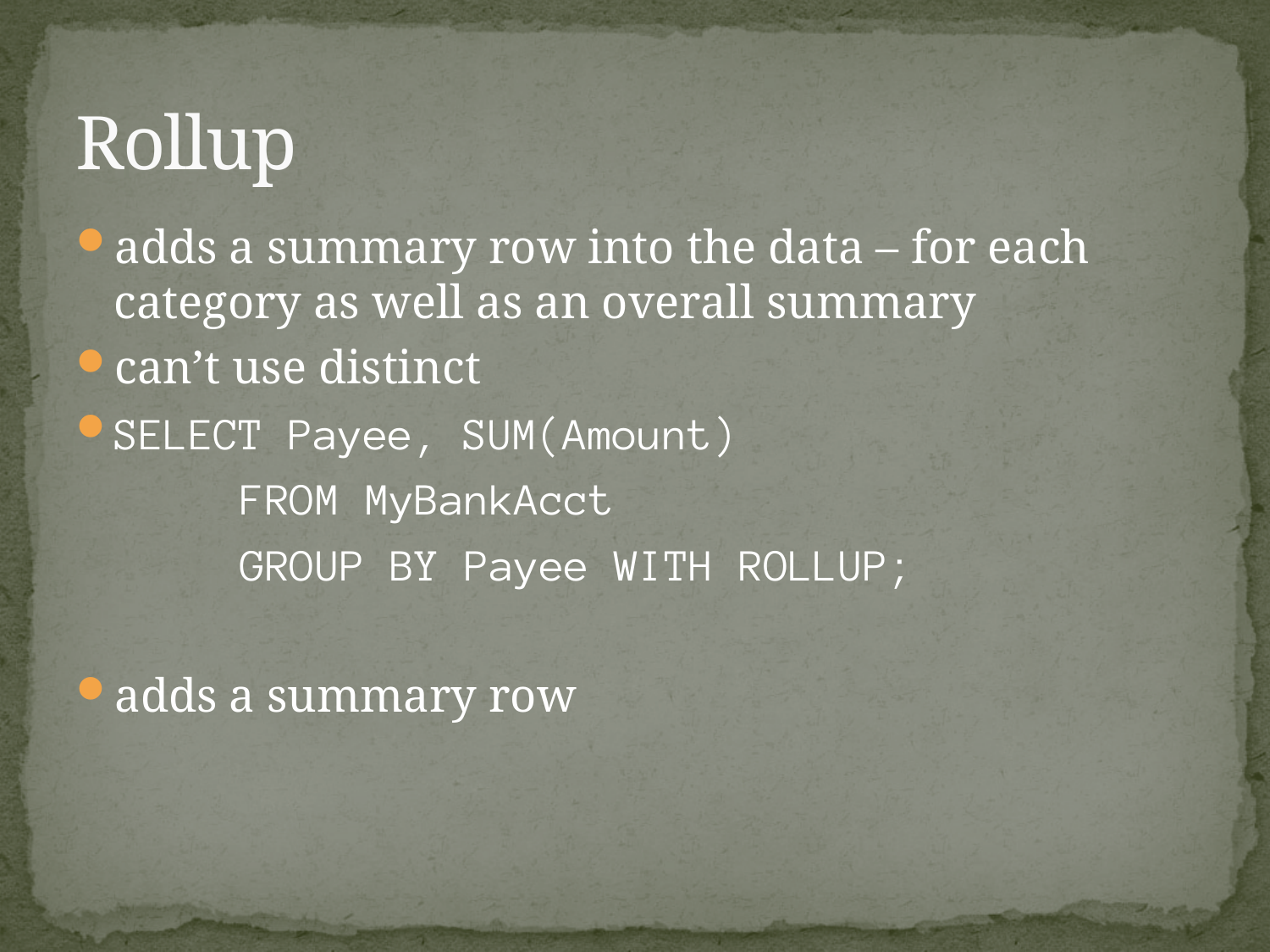

# Rollup
adds a summary row into the data – for each category as well as an overall summary
can’t use distinct
SELECT Payee, SUM(Amount)
		FROM MyBankAcct
		GROUP BY Payee WITH ROLLUP;

adds a summary row